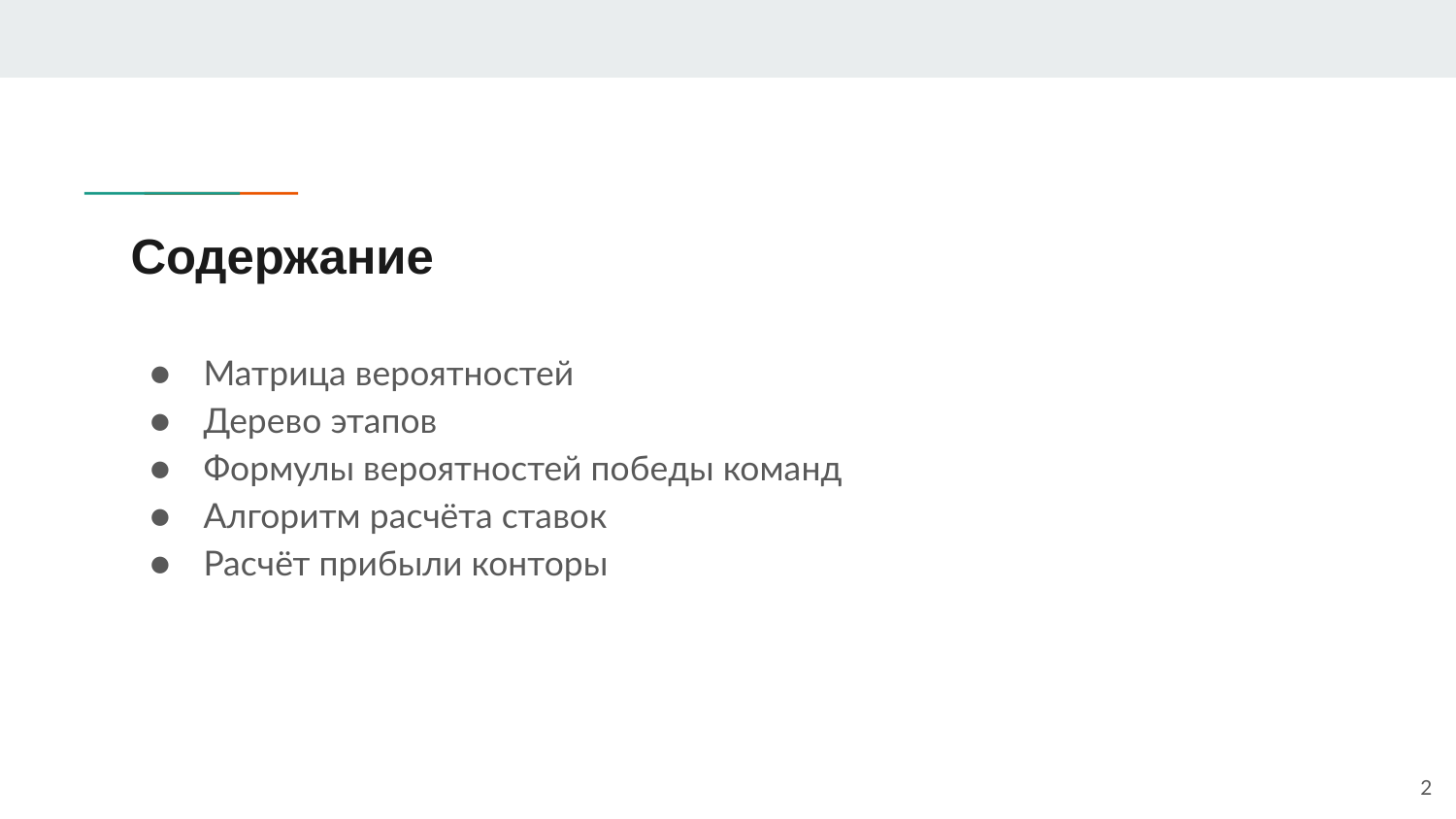

# Содержание
Матрица вероятностей
Дерево этапов
Формулы вероятностей победы команд
Алгоритм расчёта ставок
Расчёт прибыли конторы

2